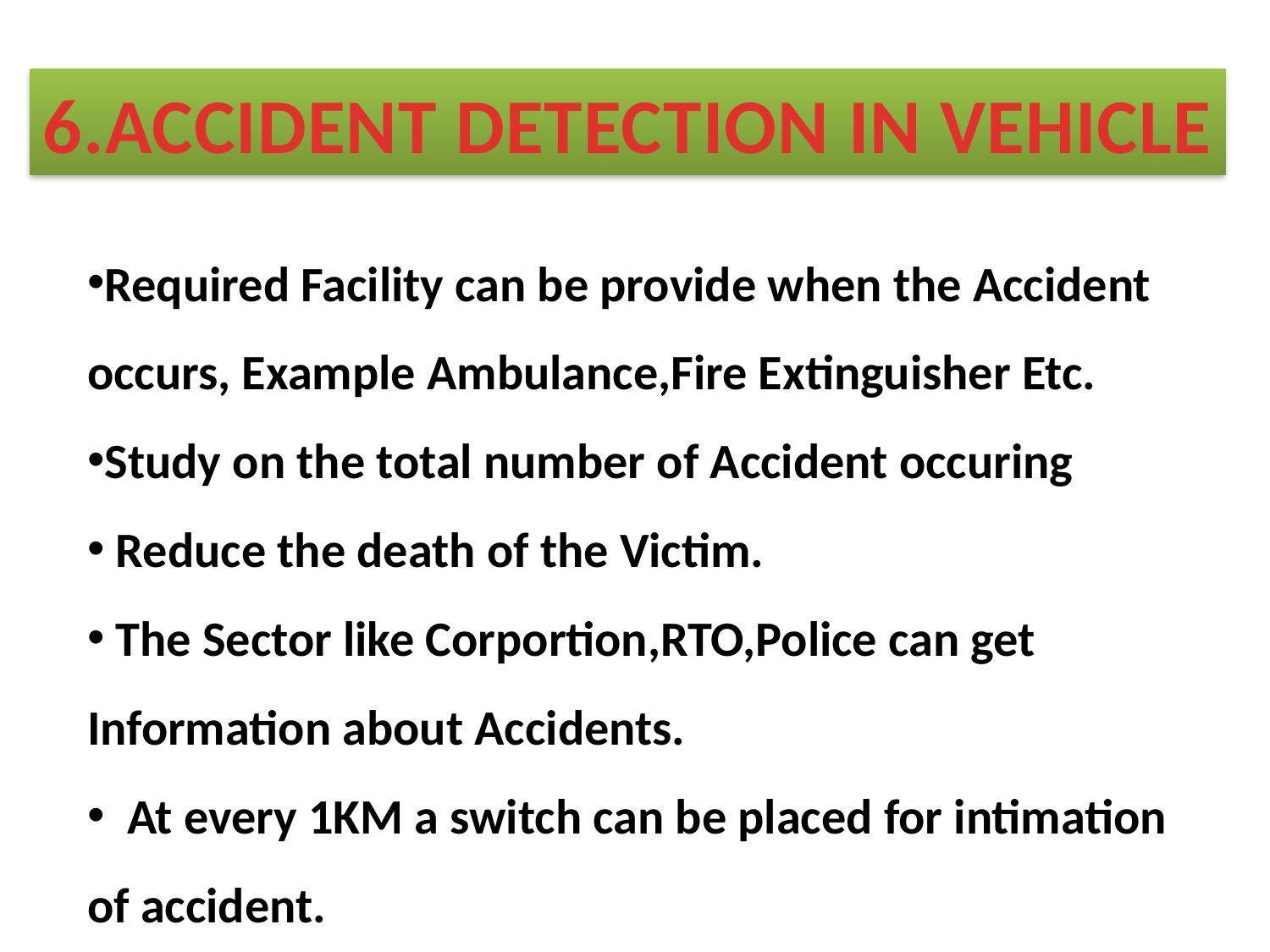

6.ACCIDENT DETECTION IN VEHICLE
Required Facility can be provide when the Accident occurs, Example Ambulance,Fire Extinguisher Etc.
Study on the total number of Accident occuring
 Reduce the death of the Victim.
 The Sector like Corportion,RTO,Police can get Information about Accidents.
  At every 1KM a switch can be placed for intimation of accident.